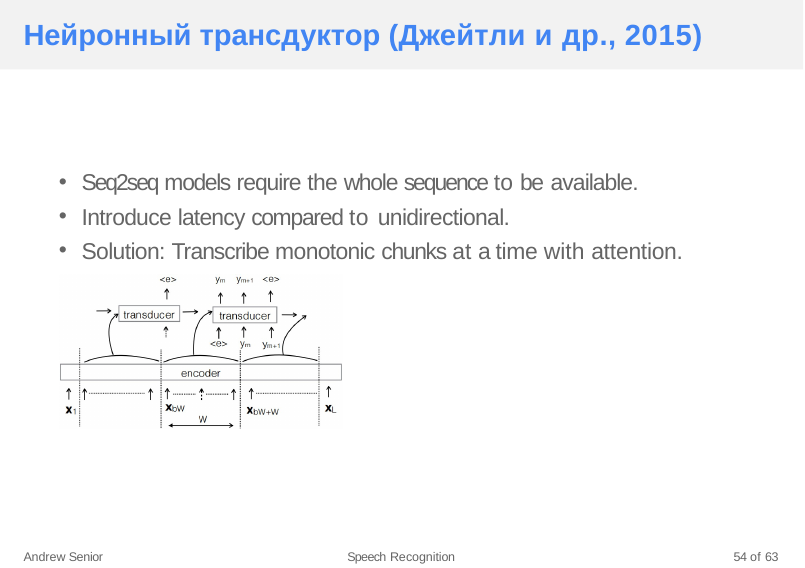

# Нейронный трансдуктор (Джейтли и др., 2015)
Seq2seq models require the whole sequence to be available.
Introduce latency compared to unidirectional.
Solution: Transcribe monotonic chunks at a time with attention.

Andrew Senior
Speech Recognition
54 of 63